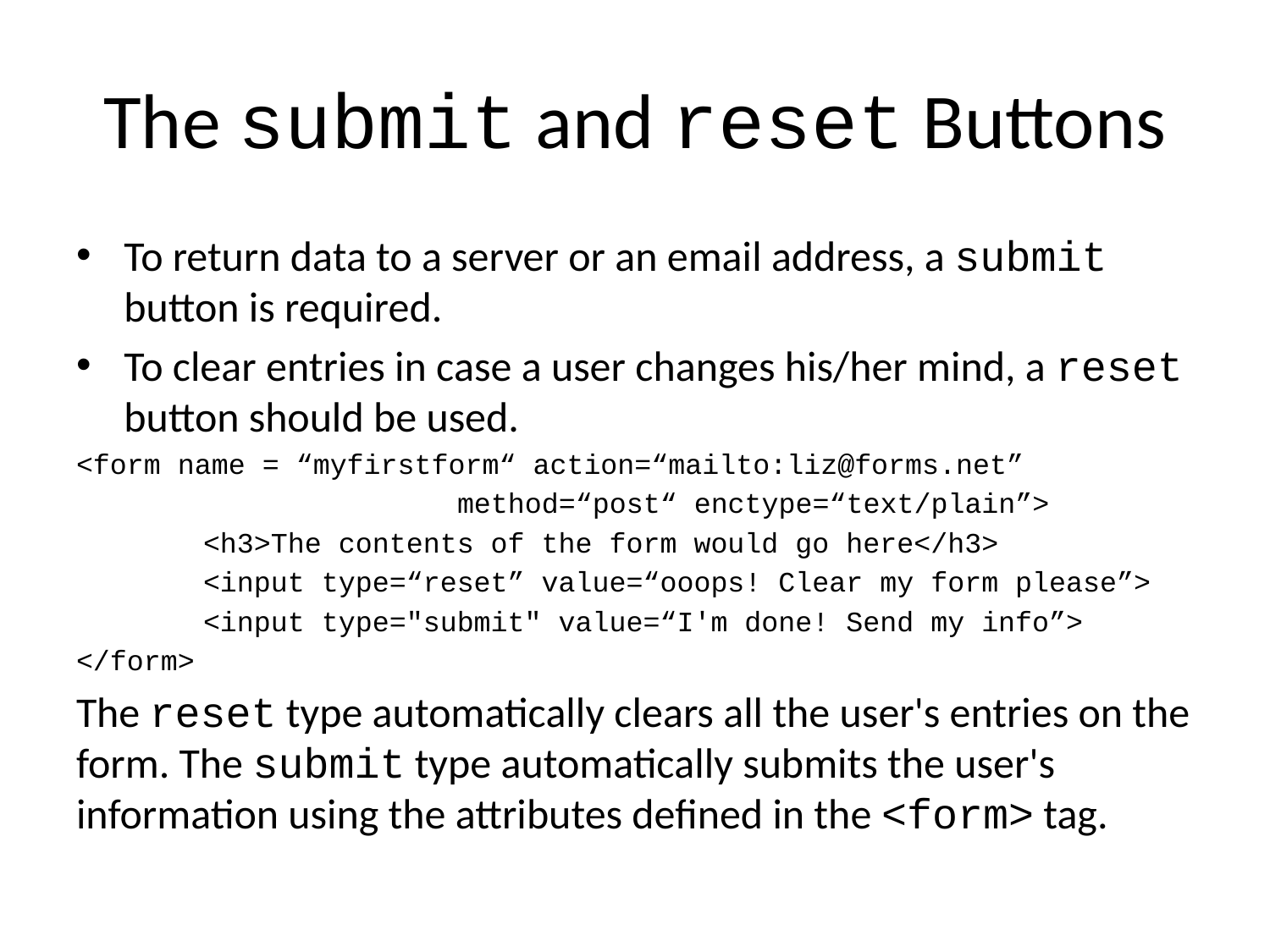

# The submit and reset Buttons
To return data to a server or an email address, a submit button is required.
To clear entries in case a user changes his/her mind, a reset button should be used.
<form name = “myfirstform“ action=“mailto:liz@forms.net”
			method=“post“ enctype=“text/plain”>
	<h3>The contents of the form would go here</h3>
	<input type=“reset” value=“ooops! Clear my form please”>
	<input type="submit" value=“I'm done! Send my info”>
</form>
The reset type automatically clears all the user's entries on the form. The submit type automatically submits the user's information using the attributes defined in the <form> tag.